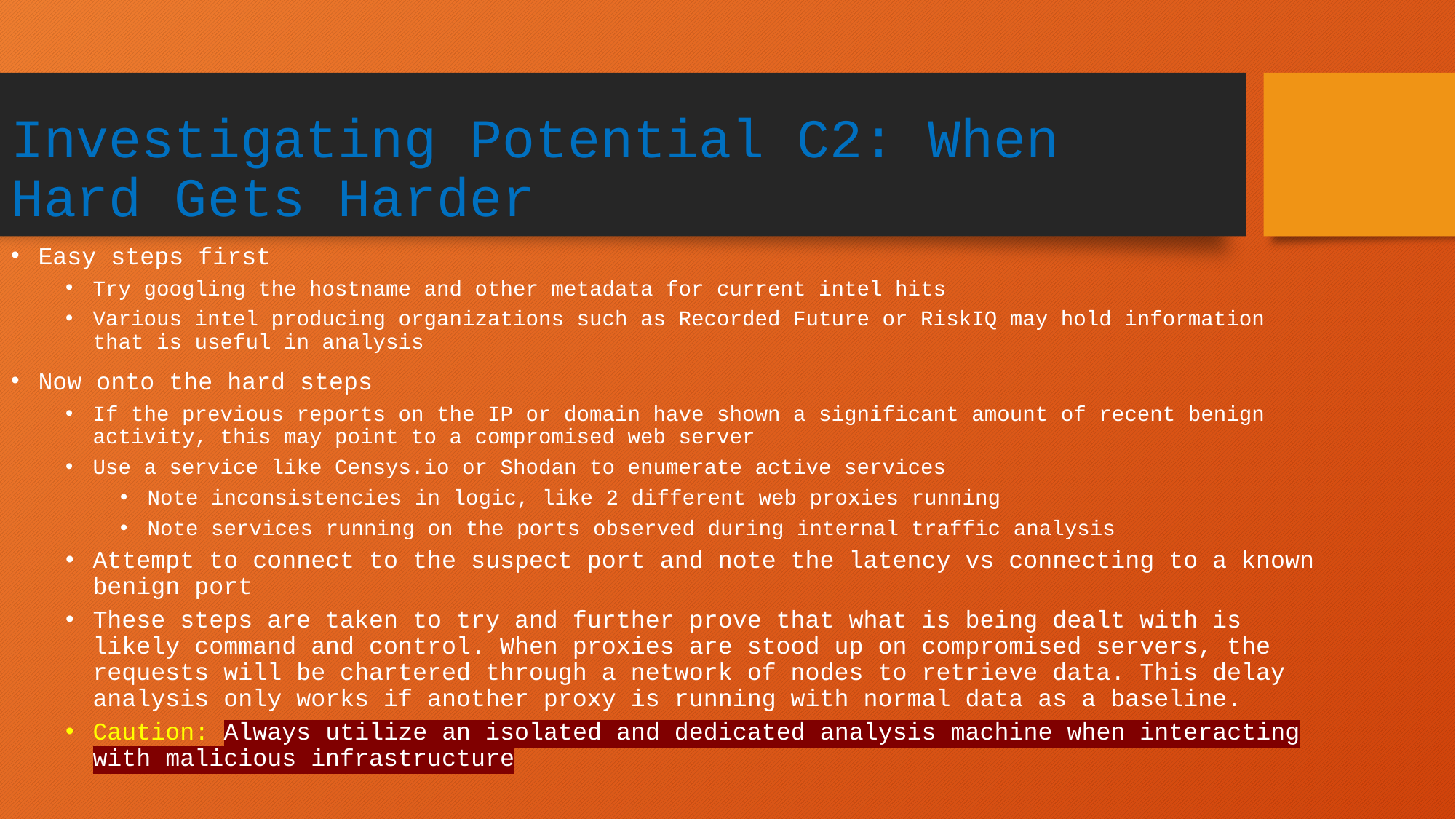

# Investigating Potential C2: When Hard Gets Harder
Easy steps first
Try googling the hostname and other metadata for current intel hits
Various intel producing organizations such as Recorded Future or RiskIQ may hold information that is useful in analysis
Now onto the hard steps
If the previous reports on the IP or domain have shown a significant amount of recent benign activity, this may point to a compromised web server
Use a service like Censys.io or Shodan to enumerate active services
Note inconsistencies in logic, like 2 different web proxies running
Note services running on the ports observed during internal traffic analysis
Attempt to connect to the suspect port and note the latency vs connecting to a known benign port
These steps are taken to try and further prove that what is being dealt with is likely command and control. When proxies are stood up on compromised servers, the requests will be chartered through a network of nodes to retrieve data. This delay analysis only works if another proxy is running with normal data as a baseline.
Caution: Always utilize an isolated and dedicated analysis machine when interacting with malicious infrastructure